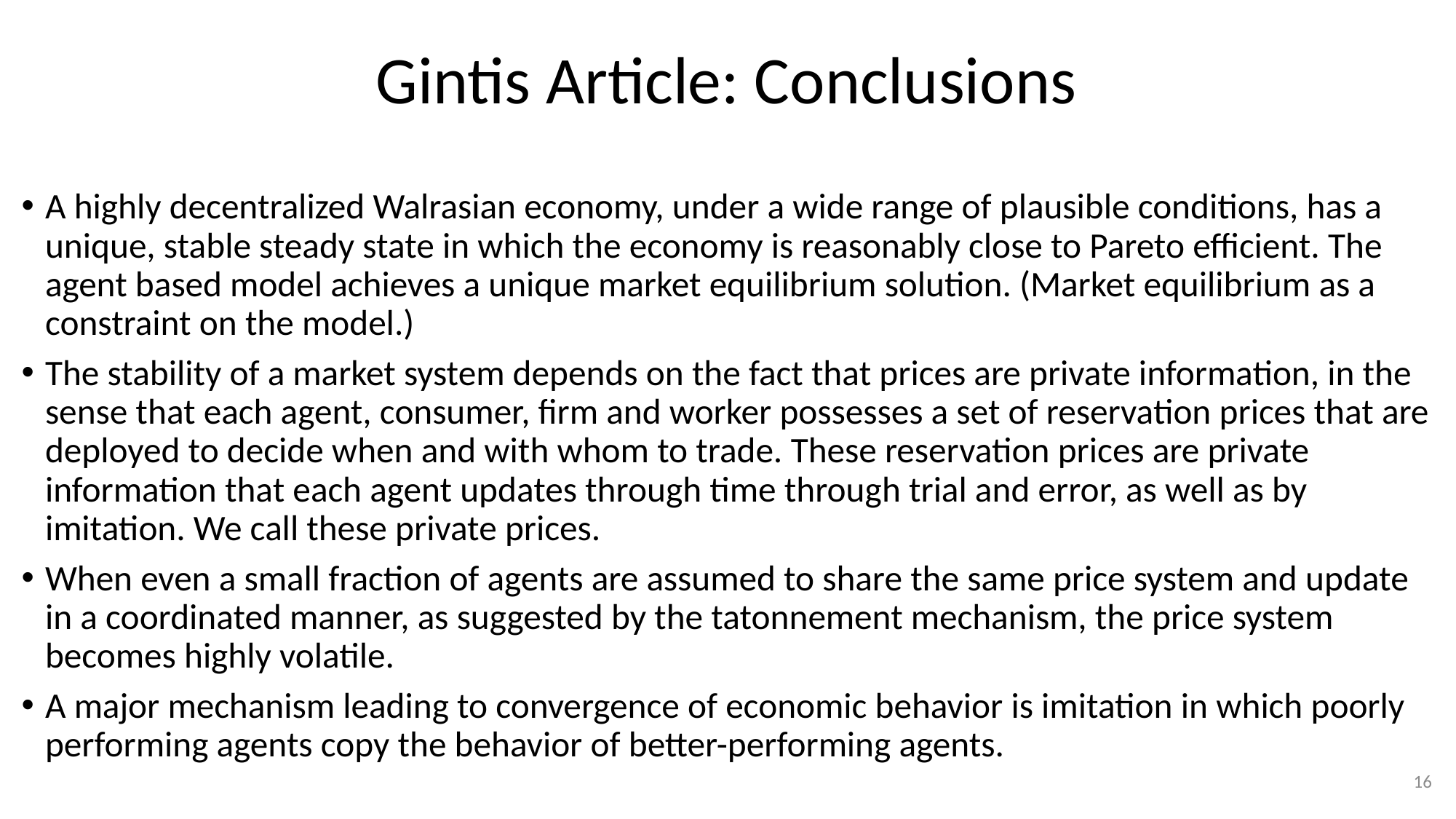

# Gintis Article: Conclusions
A highly decentralized Walrasian economy, under a wide range of plausible conditions, has a unique, stable steady state in which the economy is reasonably close to Pareto efficient. The agent based model achieves a unique market equilibrium solution. (Market equilibrium as a constraint on the model.)
The stability of a market system depends on the fact that prices are private information, in the sense that each agent, consumer, firm and worker possesses a set of reservation prices that are deployed to decide when and with whom to trade. These reservation prices are private information that each agent updates through time through trial and error, as well as by imitation. We call these private prices.
When even a small fraction of agents are assumed to share the same price system and update in a coordinated manner, as suggested by the tatonnement mechanism, the price system becomes highly volatile.
A major mechanism leading to convergence of economic behavior is imitation in which poorly performing agents copy the behavior of better-performing agents.
16